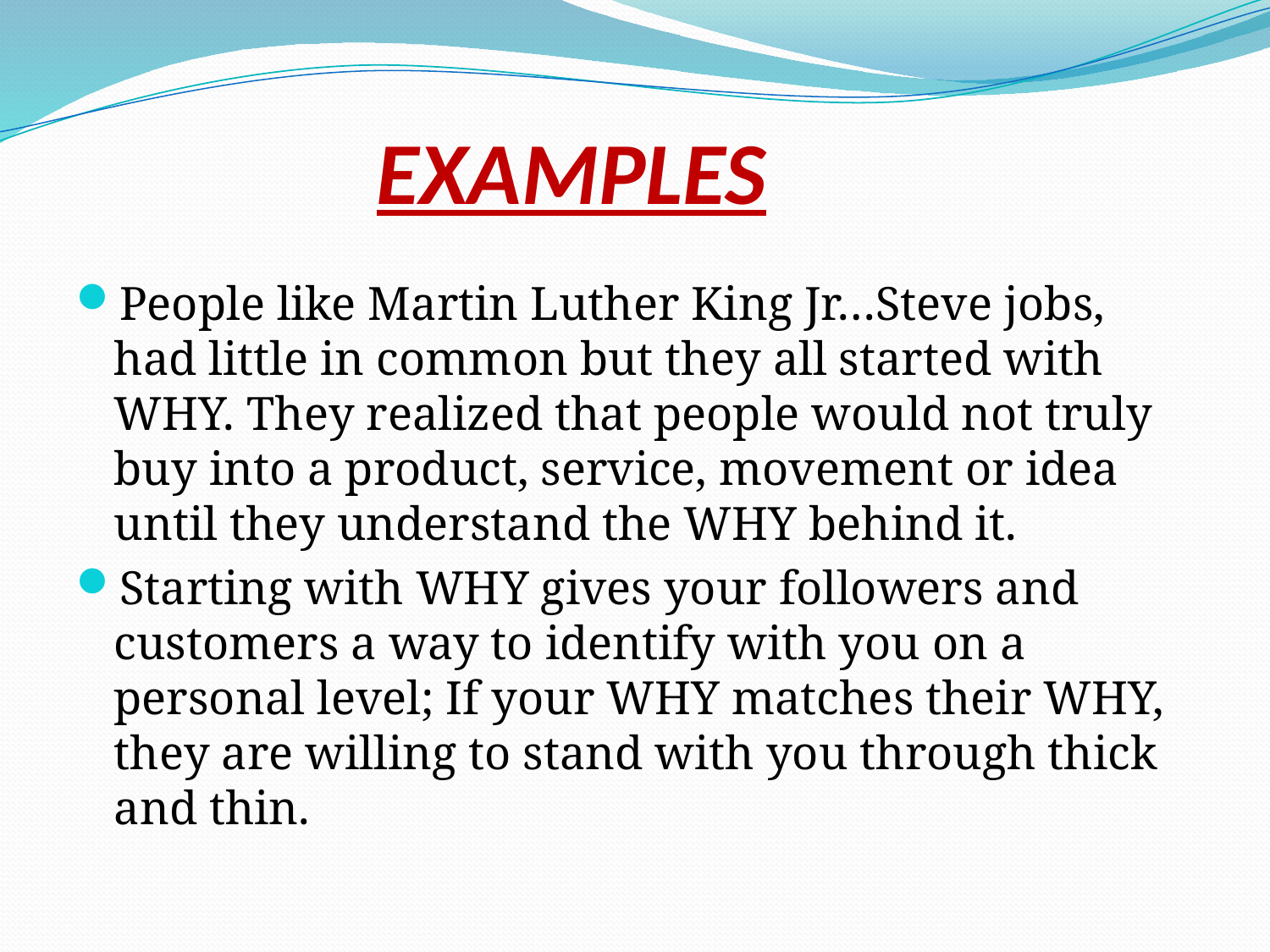

# EXAMPLES
People like Martin Luther King Jr…Steve jobs, had little in common but they all started with WHY. They realized that people would not truly buy into a product, service, movement or idea until they understand the WHY behind it.
Starting with WHY gives your followers and customers a way to identify with you on a personal level; If your WHY matches their WHY, they are willing to stand with you through thick and thin.